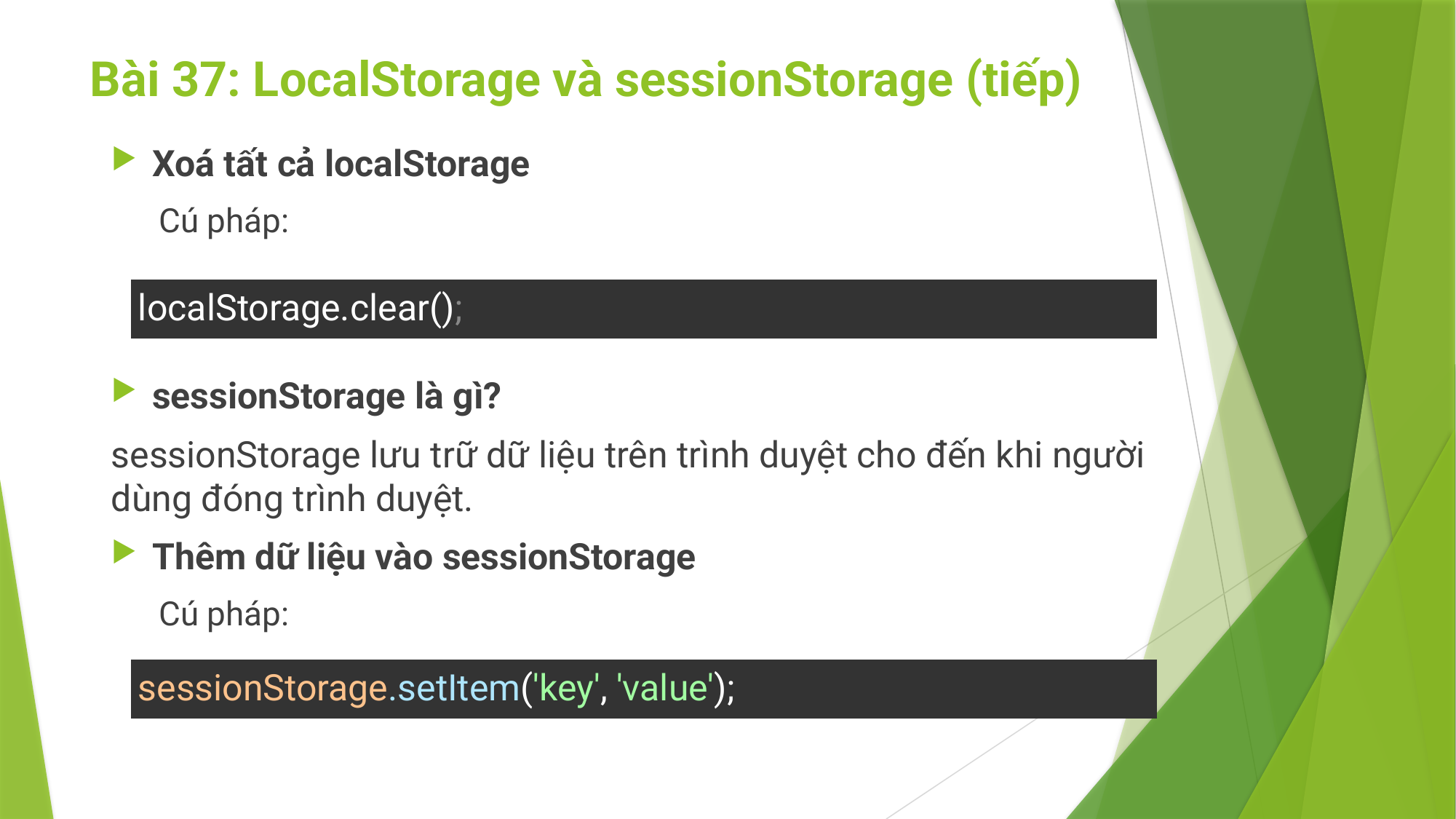

# Bài 37: LocalStorage và sessionStorage (tiếp)
Xoá tất cả localStorage
Cú pháp:

sessionStorage là gì?
sessionStorage lưu trữ dữ liệu trên trình duyệt cho đến khi người dùng đóng trình duyệt.
Thêm dữ liệu vào sessionStorage
Cú pháp:

| localStorage.clear(); |
| --- |

| sessionStorage.setItem('key', 'value'); |
| --- |